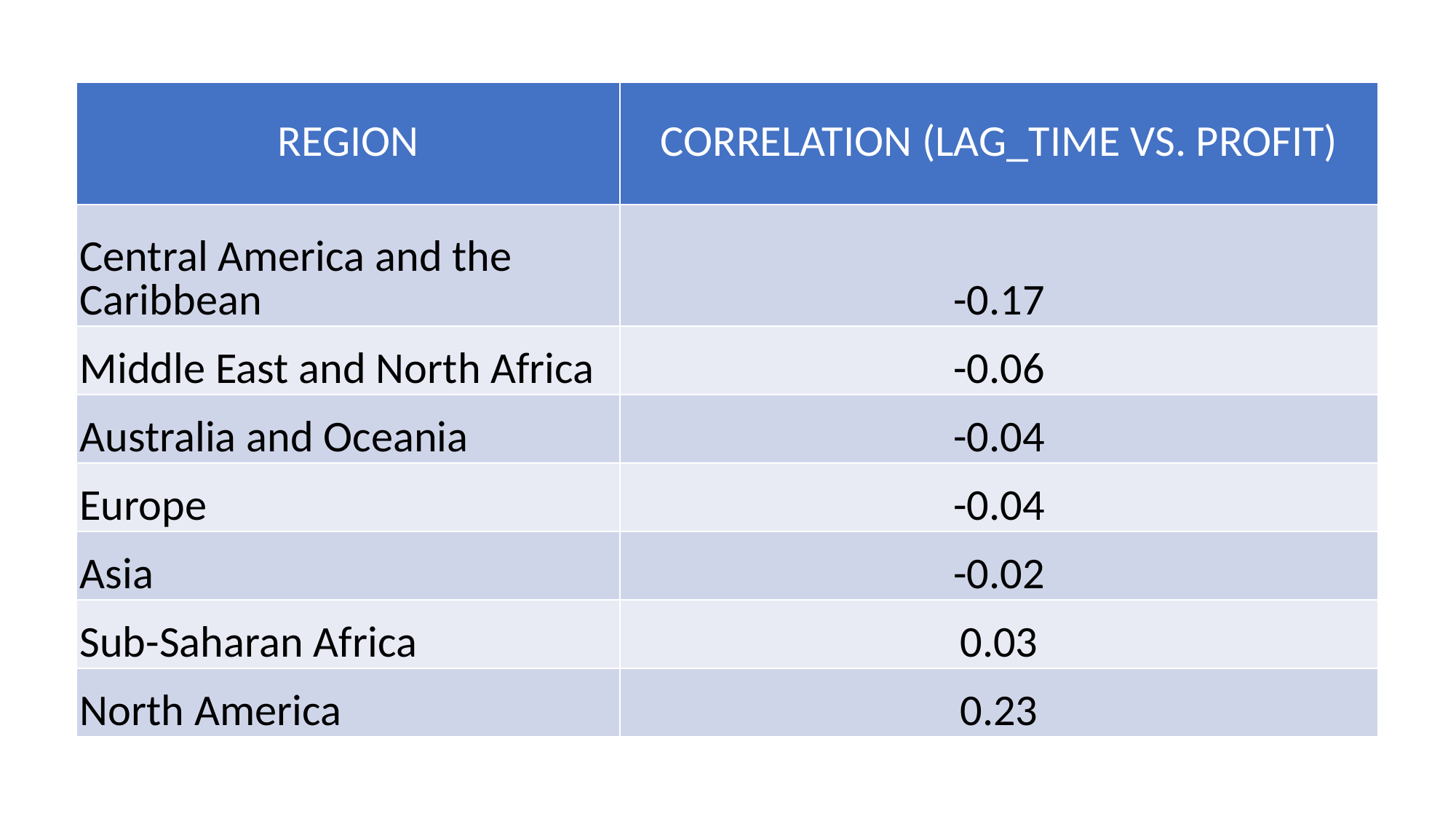

| REGION | CORRELATION (LAG\_TIME VS. PROFIT) |
| --- | --- |
| Central America and the Caribbean | -0.17 |
| Middle East and North Africa | -0.06 |
| Australia and Oceania | -0.04 |
| Europe | -0.04 |
| Asia | -0.02 |
| Sub-Saharan Africa | 0.03 |
| North America | 0.23 |